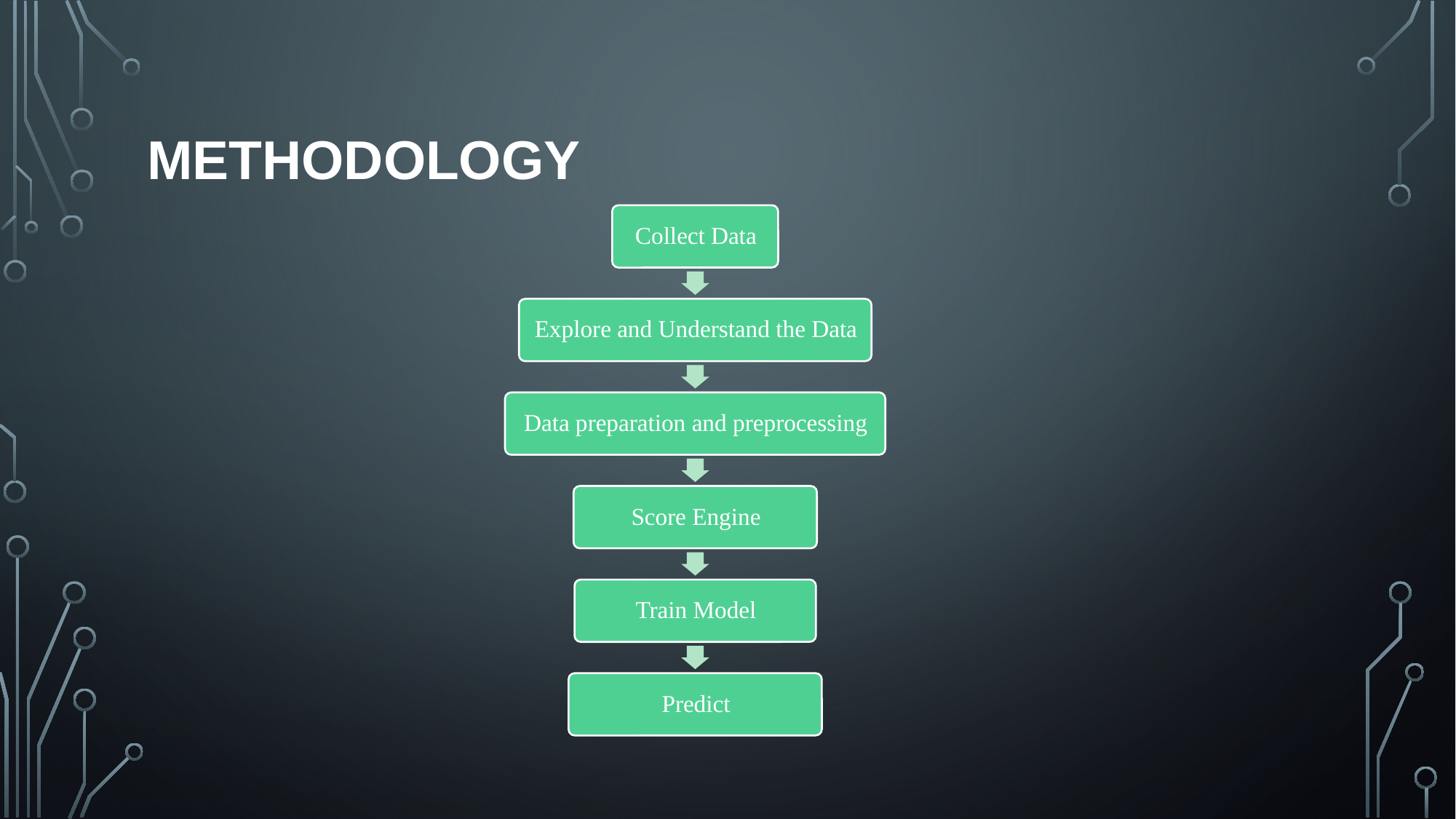

# Methodology
Collect Data

Explore and Understand the Data

Data preparation and preprocessing

Score Engine

Train Model

Predict